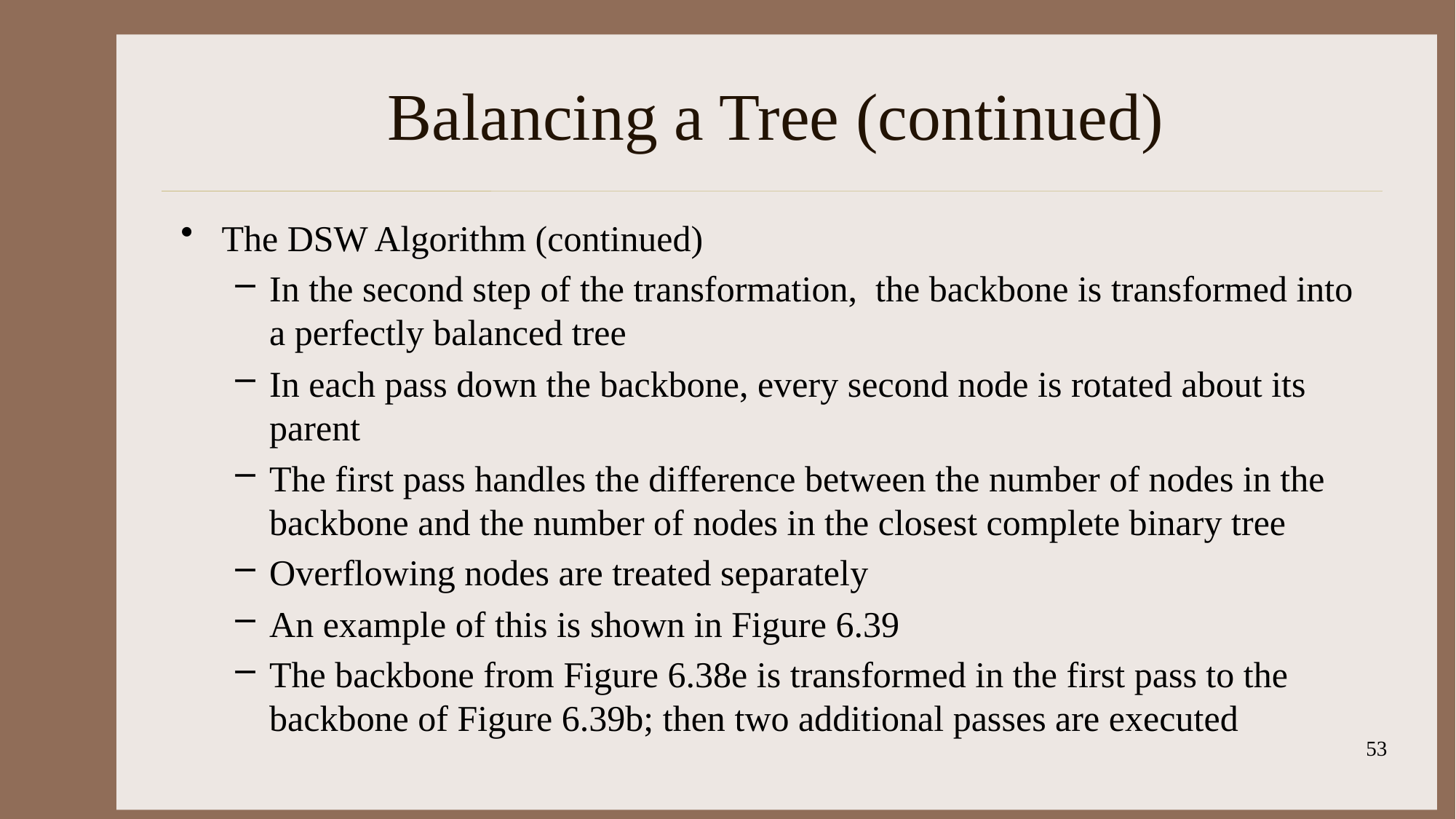

# Balancing a Tree (continued)
The DSW Algorithm (continued)
In the second step of the transformation,  the backbone is transformed into a perfectly balanced tree
In each pass down the backbone, every second node is rotated about its parent
The first pass handles the difference between the number of nodes in the backbone and the number of nodes in the closest complete binary tree
Overflowing nodes are treated separately
An example of this is shown in Figure 6.39
The backbone from Figure 6.38e is transformed in the first pass to the backbone of Figure 6.39b; then two additional passes are executed
53